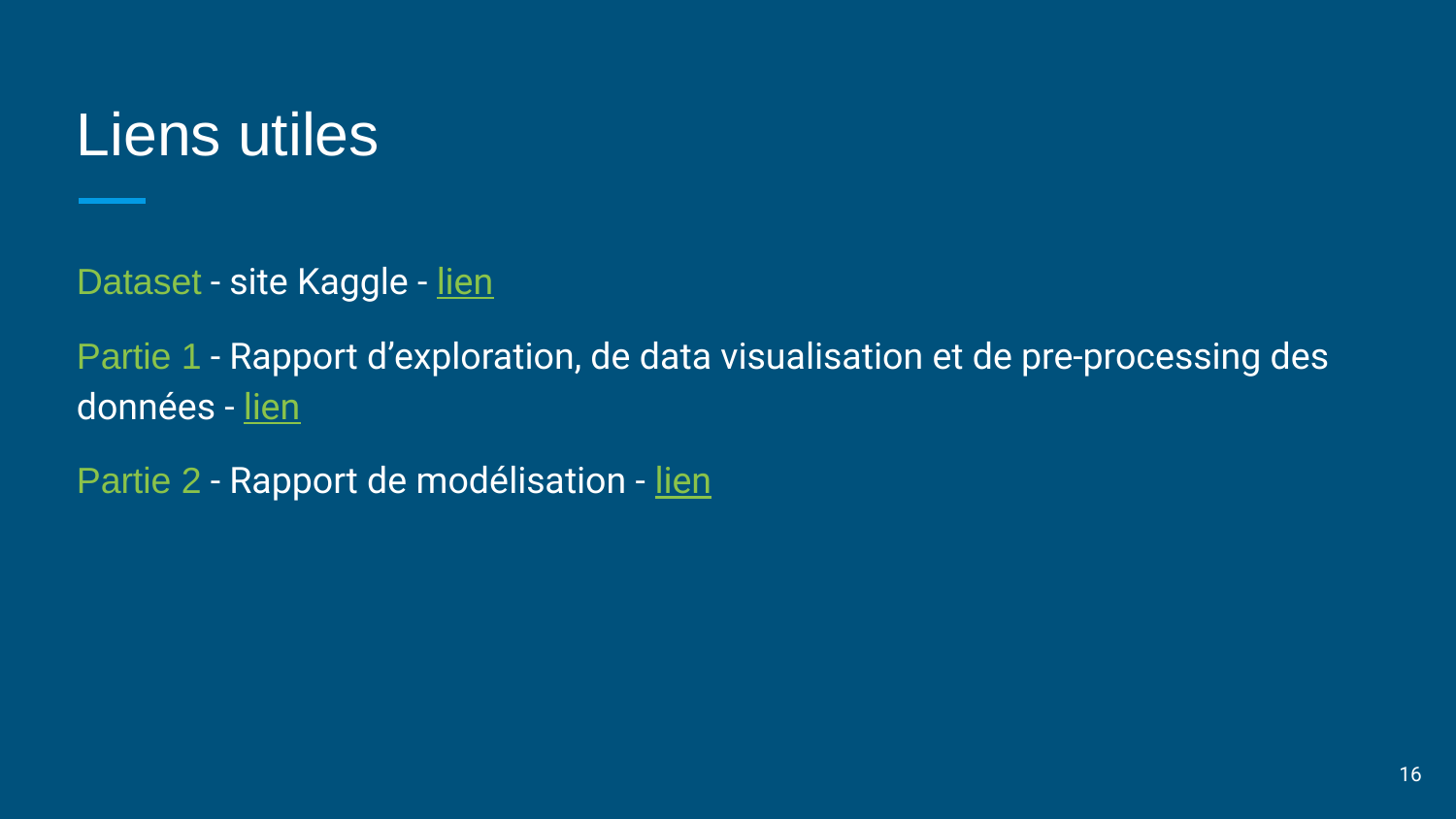

# Liens utiles
Dataset - site Kaggle - lien
Partie 1 - Rapport d’exploration, de data visualisation et de pre-processing des données - lien
Partie 2 - Rapport de modélisation - lien

16